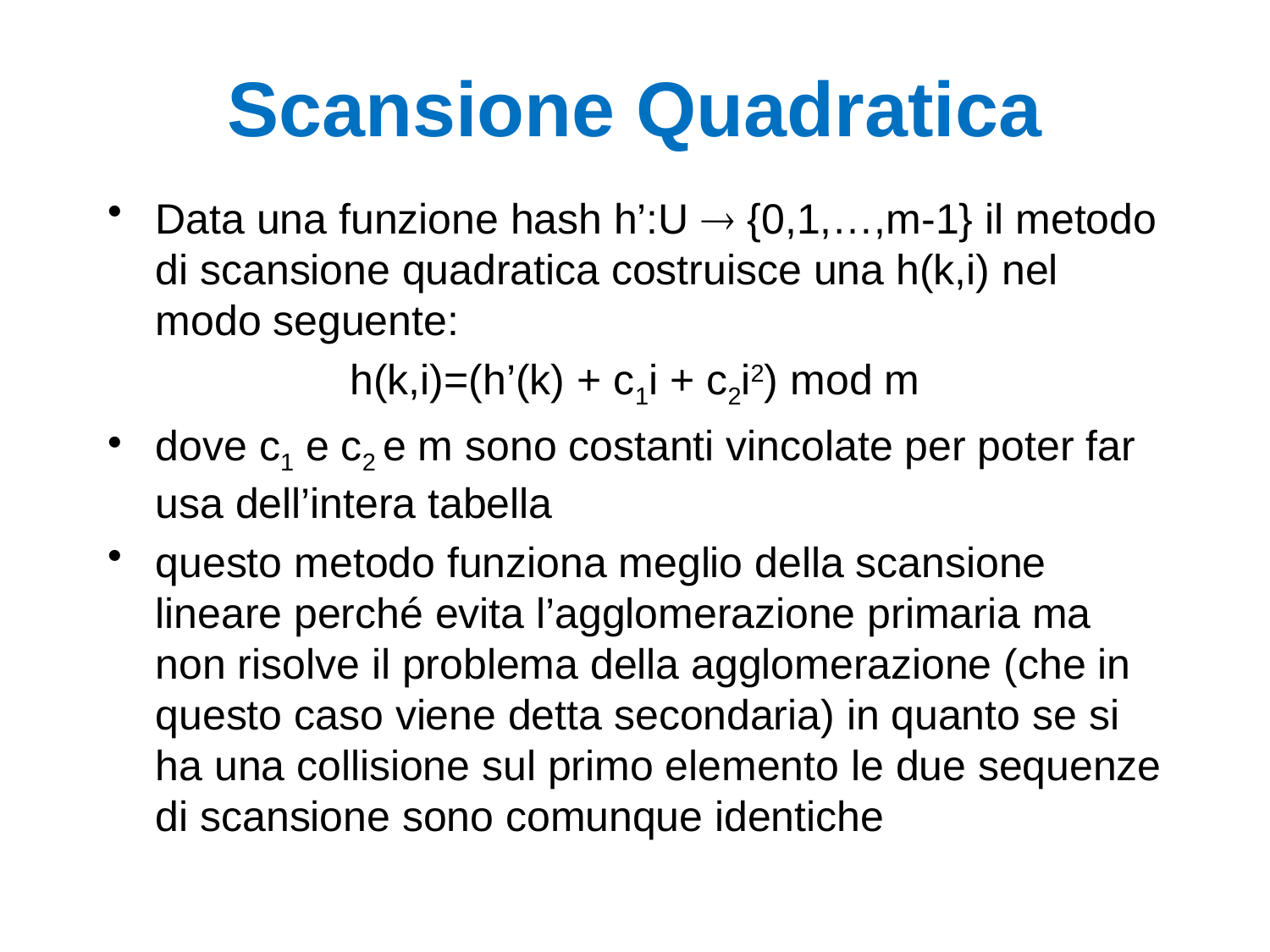

# Scansione Quadratica
Data una funzione hash h’:U → {0,1,…,m-1} il metodo di scansione quadratica costruisce una h(k,i) nel modo seguente:
h(k,i)=(h’(k) + c1i + c2i2) mod m
dove c1 e c2 e m sono costanti vincolate per poter far usa dell’intera tabella
questo metodo funziona meglio della scansione lineare perché evita l’agglomerazione primaria ma non risolve il problema della agglomerazione (che in questo caso viene detta secondaria) in quanto se si ha una collisione sul primo elemento le due sequenze di scansione sono comunque identiche